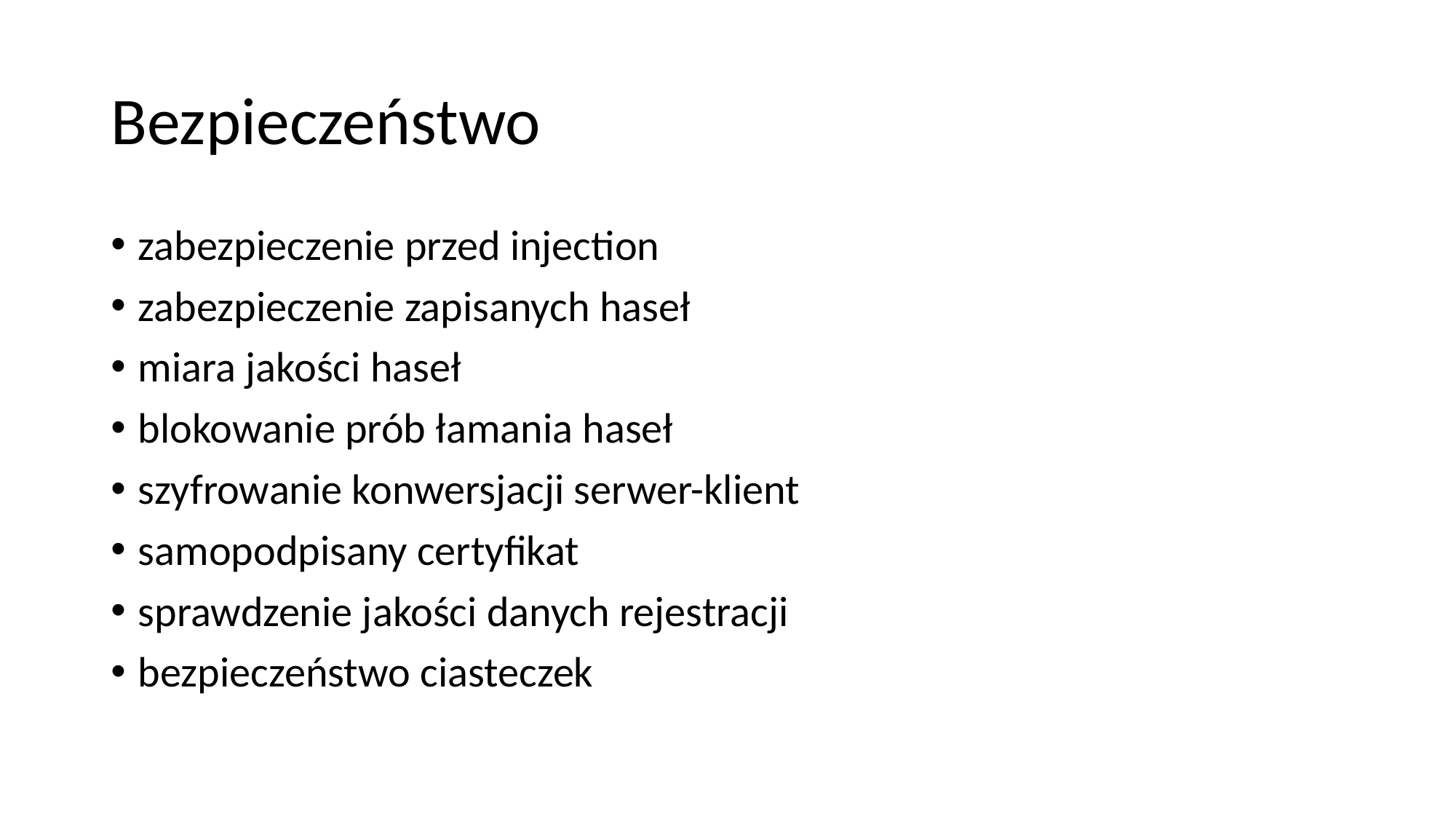

# Bezpieczeństwo
zabezpieczenie przed injection
zabezpieczenie zapisanych haseł
miara jakości haseł
blokowanie prób łamania haseł
szyfrowanie konwersjacji serwer-klient
samopodpisany certyfikat
sprawdzenie jakości danych rejestracji
bezpieczeństwo ciasteczek